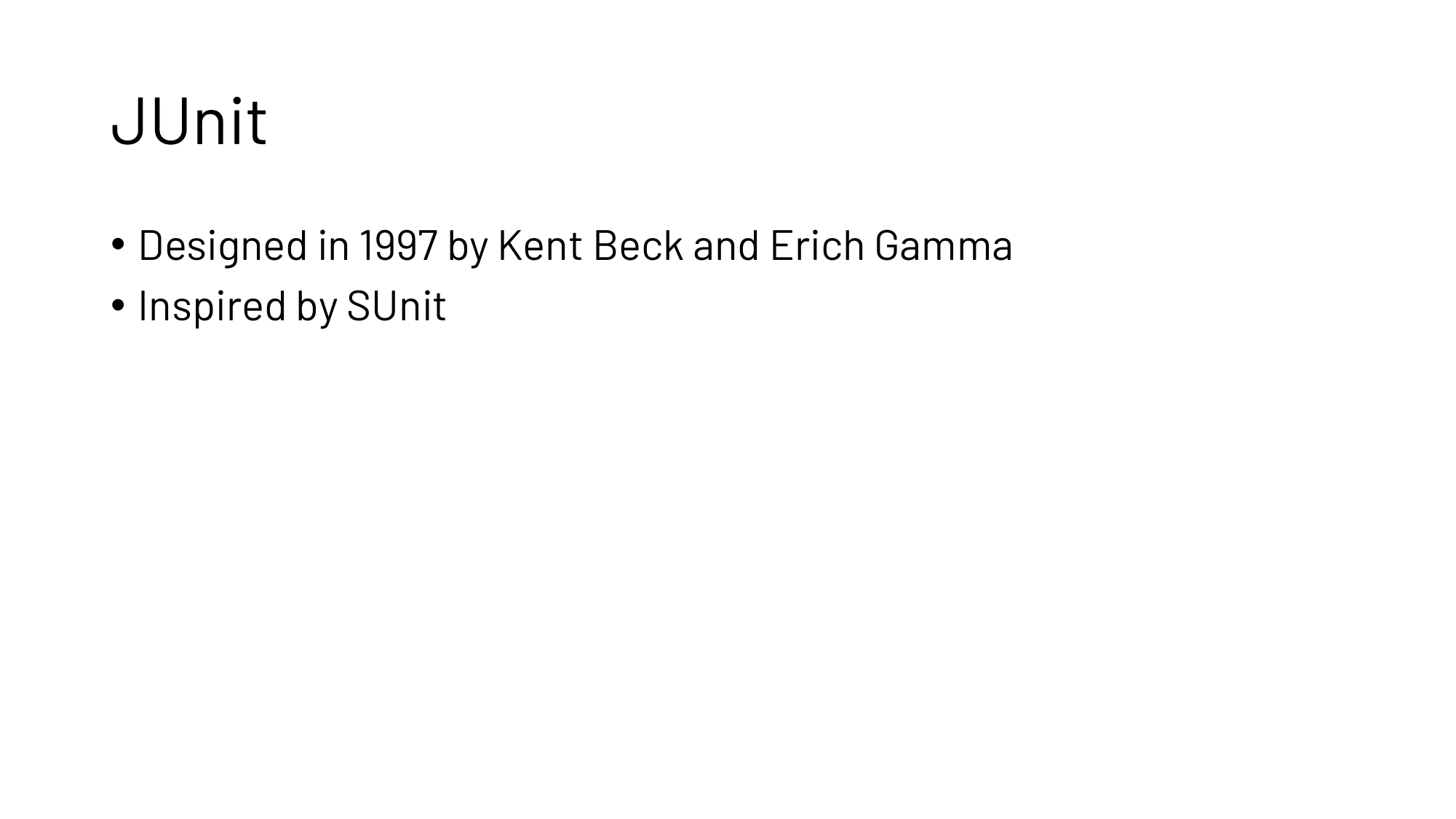

# JUnit
Designed in 1997 by Kent Beck and Erich Gamma
Inspired by SUnit